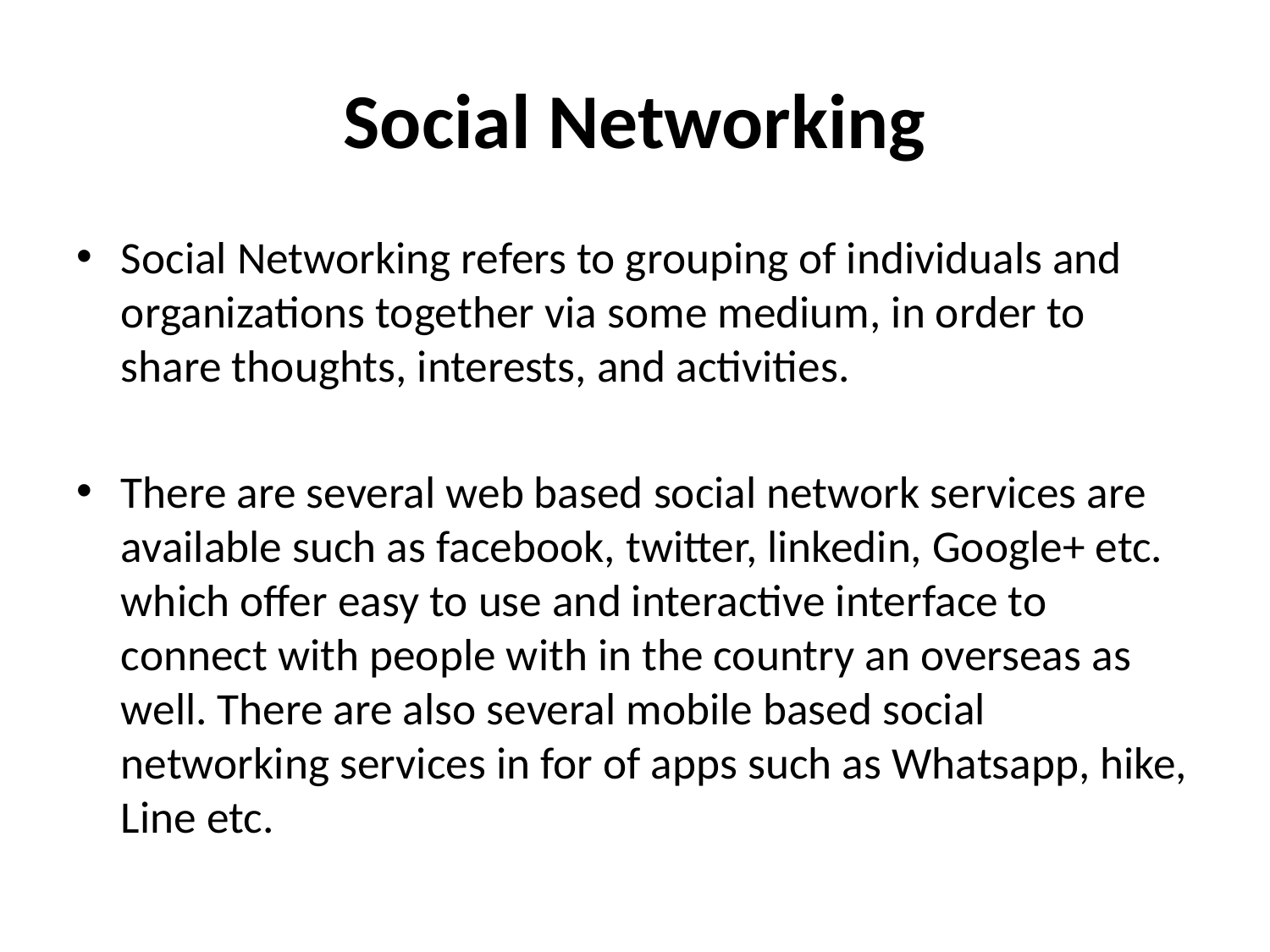

# Social Networking
Social Networking refers to grouping of individuals and organizations together via some medium, in order to share thoughts, interests, and activities.

There are several web based social network services are available such as facebook, twitter, linkedin, Google+ etc. which offer easy to use and interactive interface to connect with people with in the country an overseas as well. There are also several mobile based social networking services in for of apps such as Whatsapp, hike, Line etc.